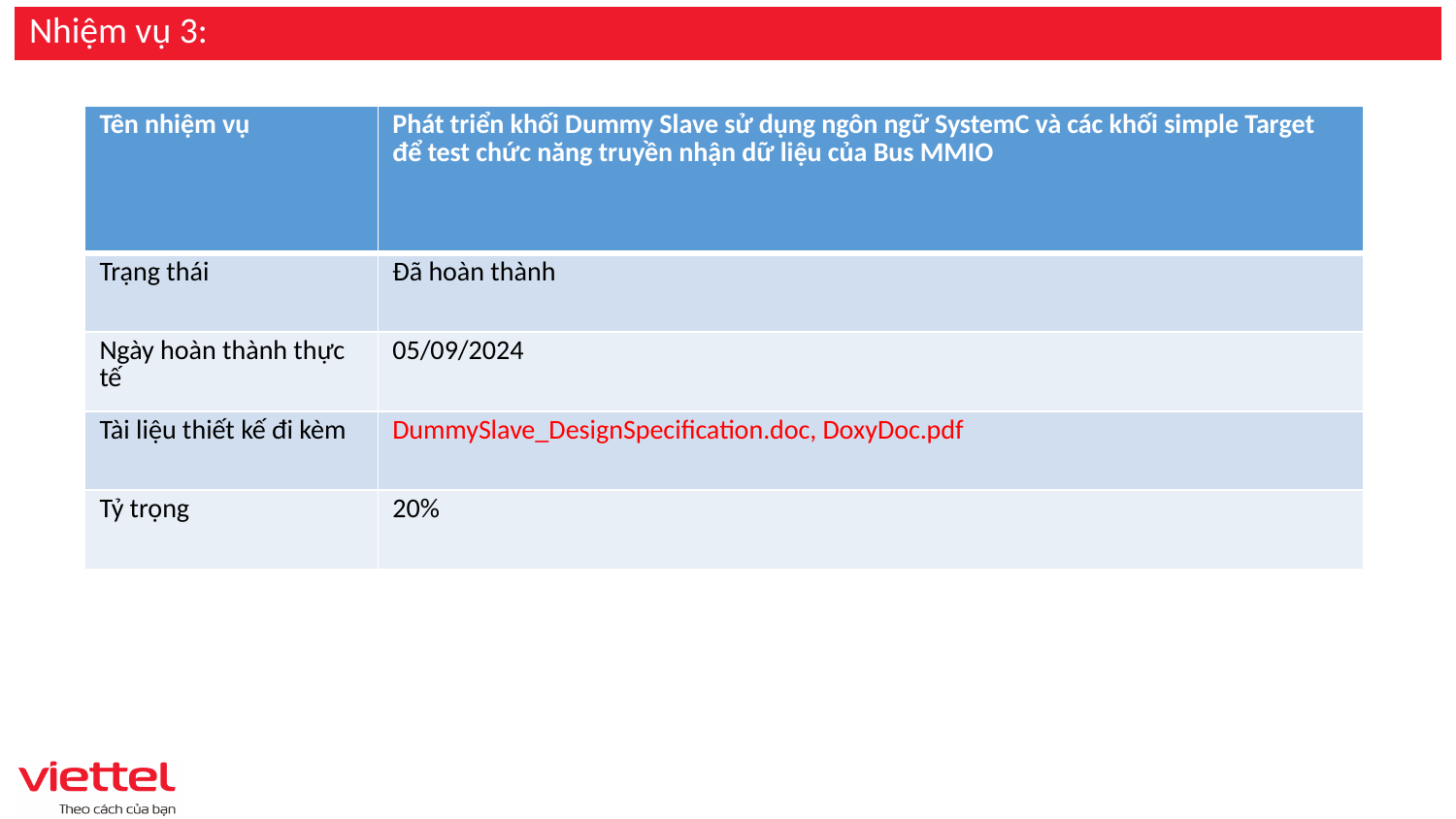

# Nhiệm vụ 3:
| Tên nhiệm vụ | Phát triển khối Dummy Slave sử dụng ngôn ngữ SystemC và các khối simple Target để test chức năng truyền nhận dữ liệu của Bus MMIO |
| --- | --- |
| Trạng thái | Đã hoàn thành |
| Ngày hoàn thành thực tế | 05/09/2024 |
| Tài liệu thiết kế đi kèm | DummySlave\_DesignSpecification.doc, DoxyDoc.pdf |
| Tỷ trọng | 20% |
4